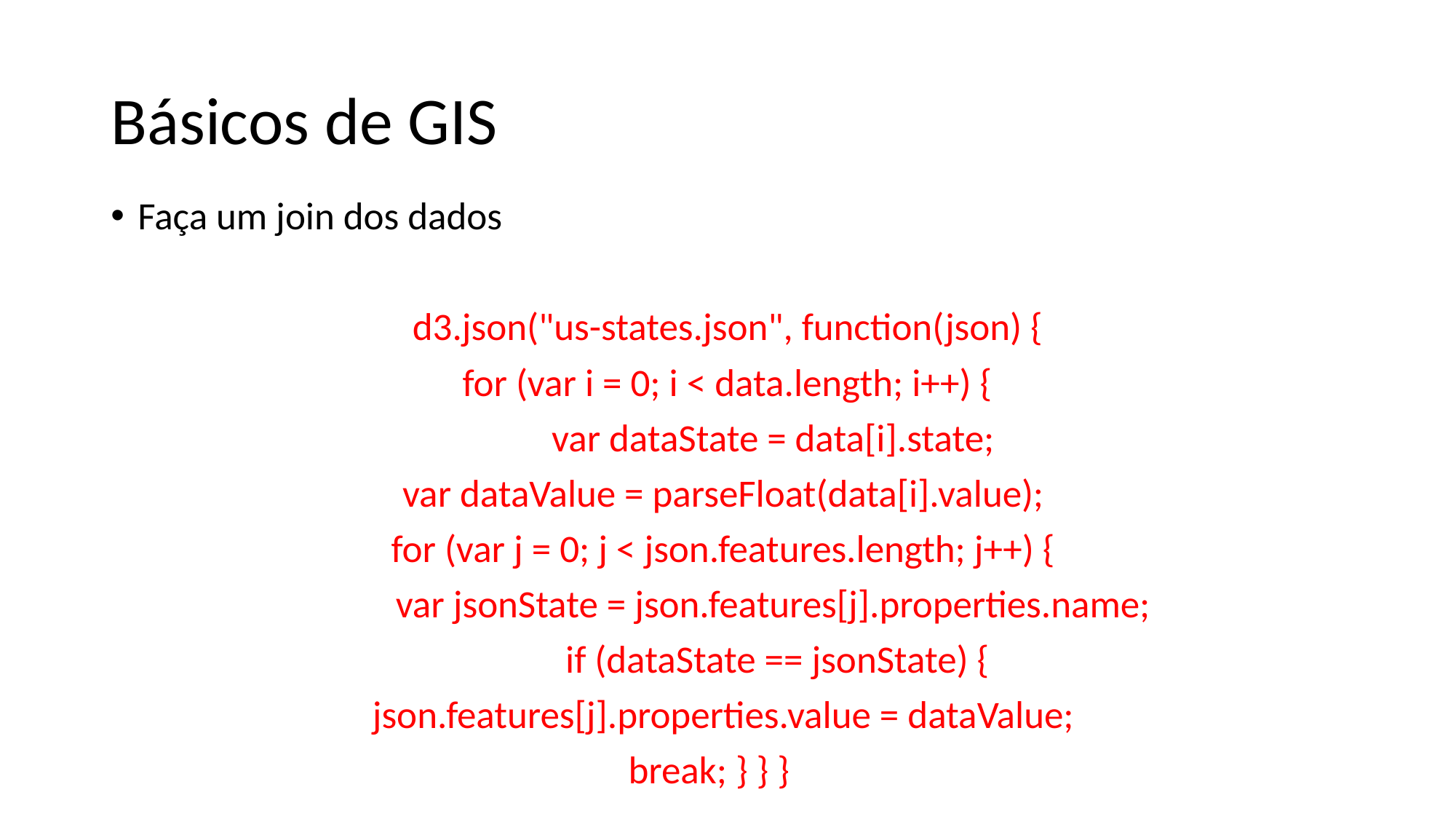

# Básicos de GIS
Faça um join dos dados

d3.json("us-states.json", function(json) {
for (var i = 0; i < data.length; i++) {
		var dataState = data[i].state;
var dataValue = parseFloat(data[i].value);
for (var j = 0; j < json.features.length; j++) {
	var jsonState = json.features[j].properties.name;
		if (dataState == jsonState) {
json.features[j].properties.value = dataValue;
break; } } }